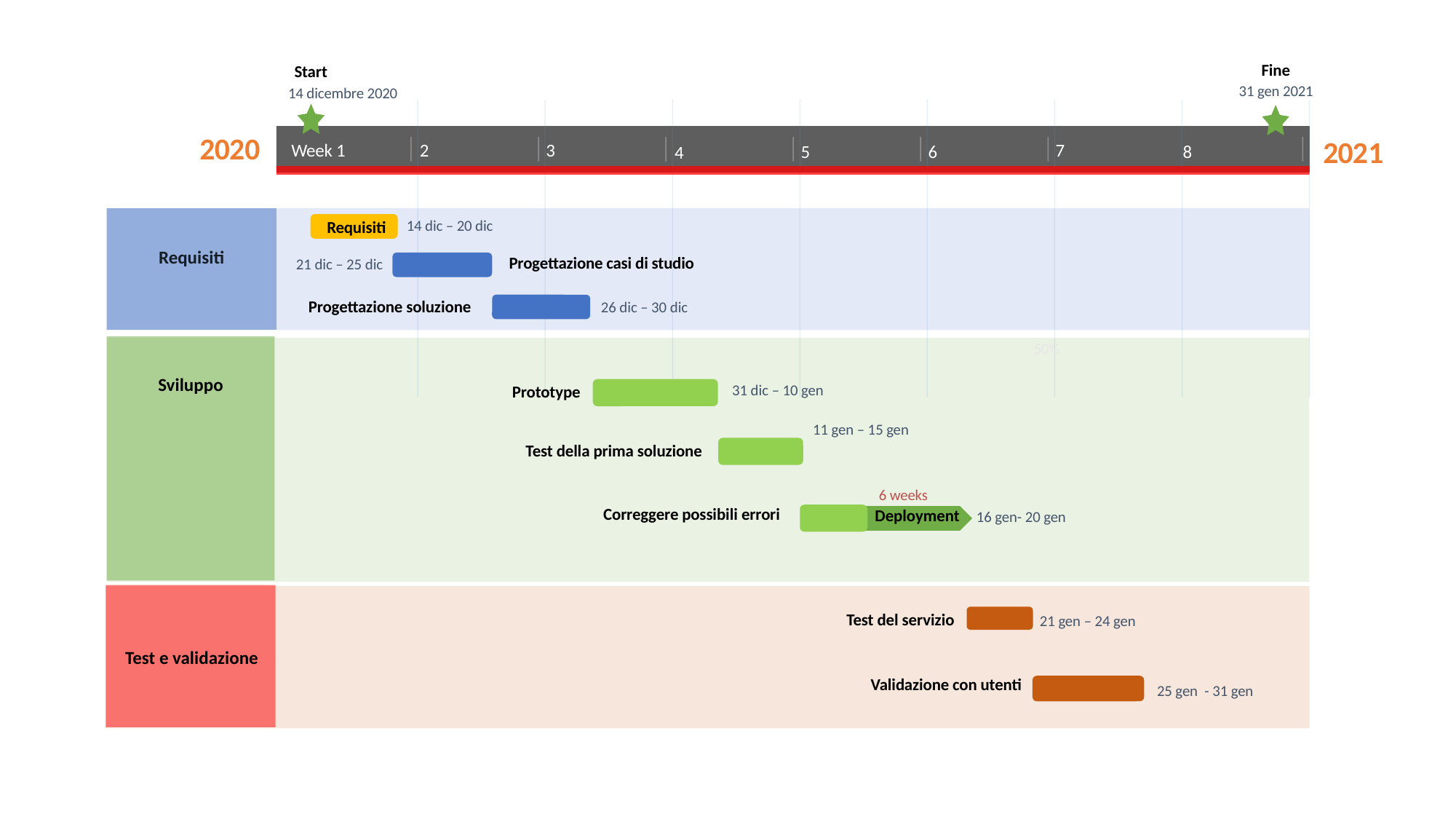

Mar 22 - May 31
May 14 - May 31
19.6 days
17.4 days
26 days
9 days

Fine
Start
31 gen 2021
14 dicembre 2020

2020
2021
Week 1
2
3
4
5
6
7
8

14 dic – 20 dic
Requisiti
Requisiti

Progettazione casi di studio
21 dic – 25 dic

Progettazione soluzione
26 dic – 30 dic

50%
2020
Sviluppo

31 dic – 10 gen
Prototype
11 gen – 15 gen

Test della prima soluzione
6 weeks
Correggere possibili errori

Deployment

16 gen- 20 gen

Test del servizio
21 gen – 24 gen
Test e validazione
Validazione con utenti

25 gen  - 31 gen